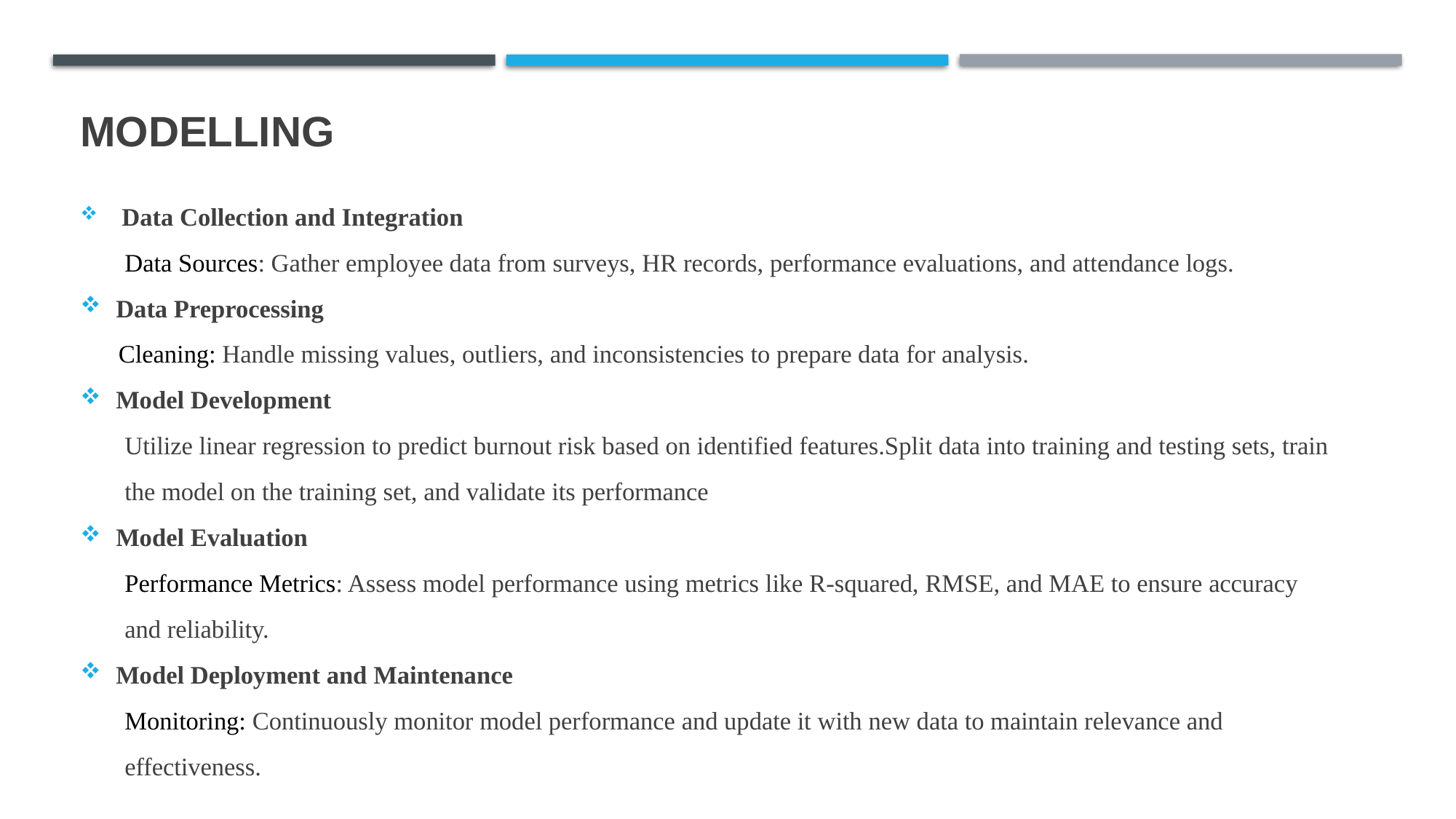

# MODELLING
 Data Collection and Integration​
       Data Sources: Gather employee data from surveys, HR records, performance evaluations, and attendance logs.​
Data Preprocessing​
      Cleaning: Handle missing values, outliers, and inconsistencies to prepare data for analysis.​
Model Development​
       Utilize linear regression to predict burnout risk based on identified features.Split data into training and testing sets, train
       the model on the training set, and validate its performance​
Model Evaluation​
       Performance Metrics: Assess model performance using metrics like R-squared, RMSE, and MAE to ensure accuracy
       and reliability.​
Model Deployment and Maintenance​
       Monitoring: Continuously monitor model performance and update it with new data to maintain relevance and
       effectiveness.​